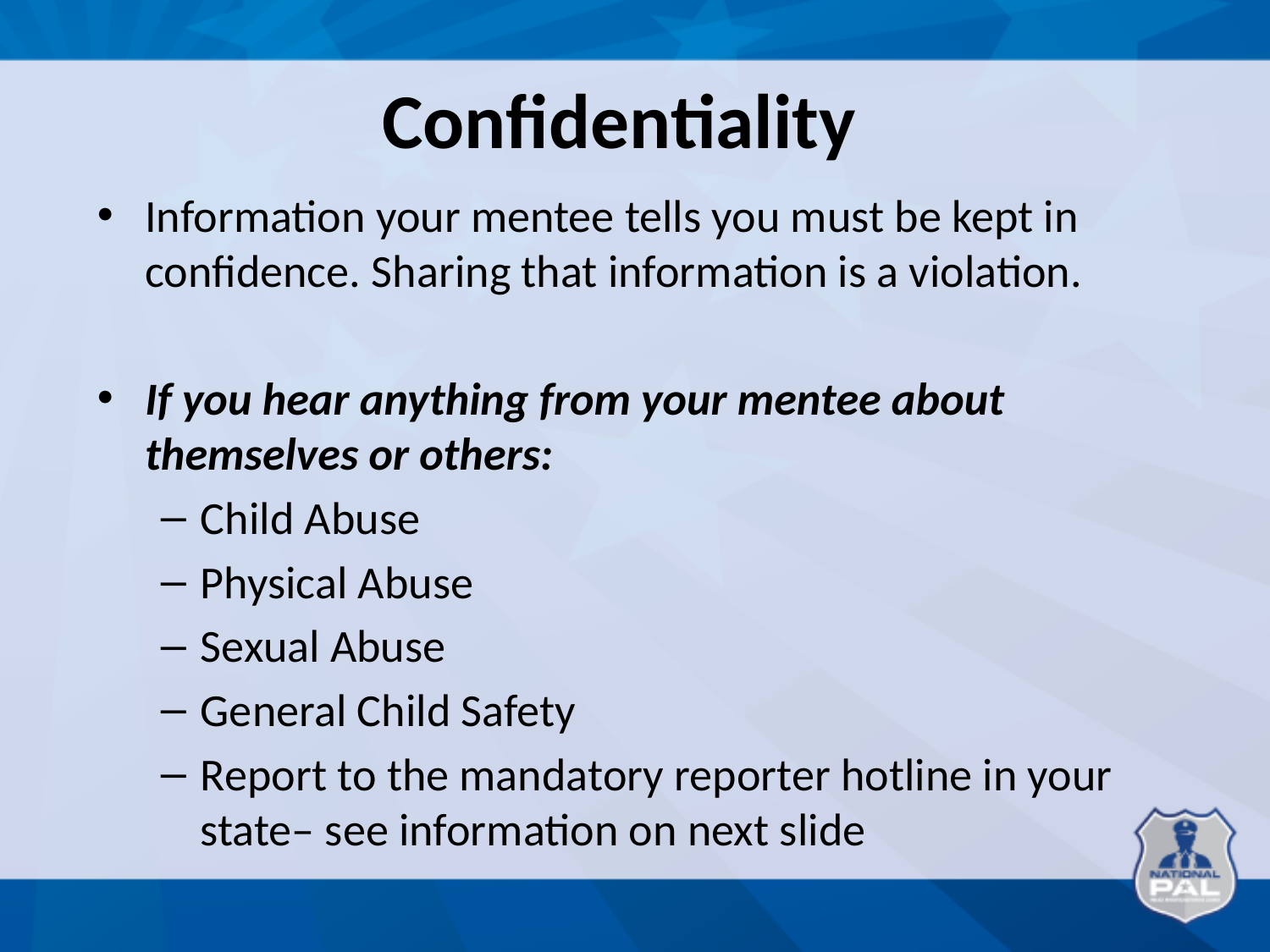

# Confidentiality
Information your mentee tells you must be kept in confidence. Sharing that information is a violation.

If you hear anything from your mentee about themselves or others:
Child Abuse
Physical Abuse
Sexual Abuse
General Child Safety
Report to the mandatory reporter hotline in your state– see information on next slide